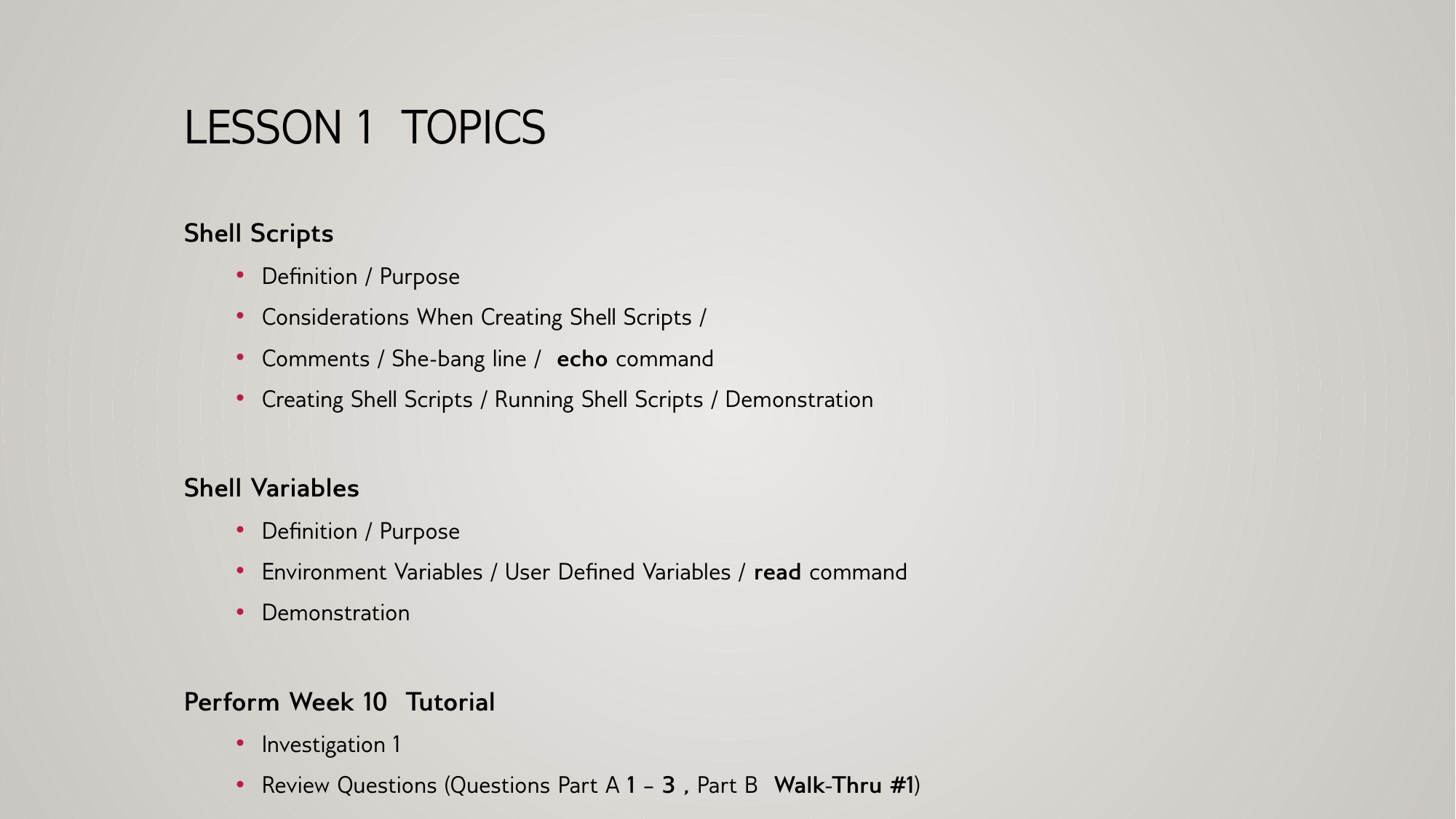

# Lesson 1  topics
Shell Scripts
Definition / Purpose
Considerations When Creating Shell Scripts /
Comments / She-bang line /  echo command
Creating Shell Scripts / Running Shell Scripts / Demonstration
Shell Variables
Definition / Purpose
Environment Variables / User Defined Variables / read command
Demonstration
Perform Week 10  Tutorial
Investigation 1
Review Questions (Questions Part A 1 – 3 , Part B  Walk-Thru #1)